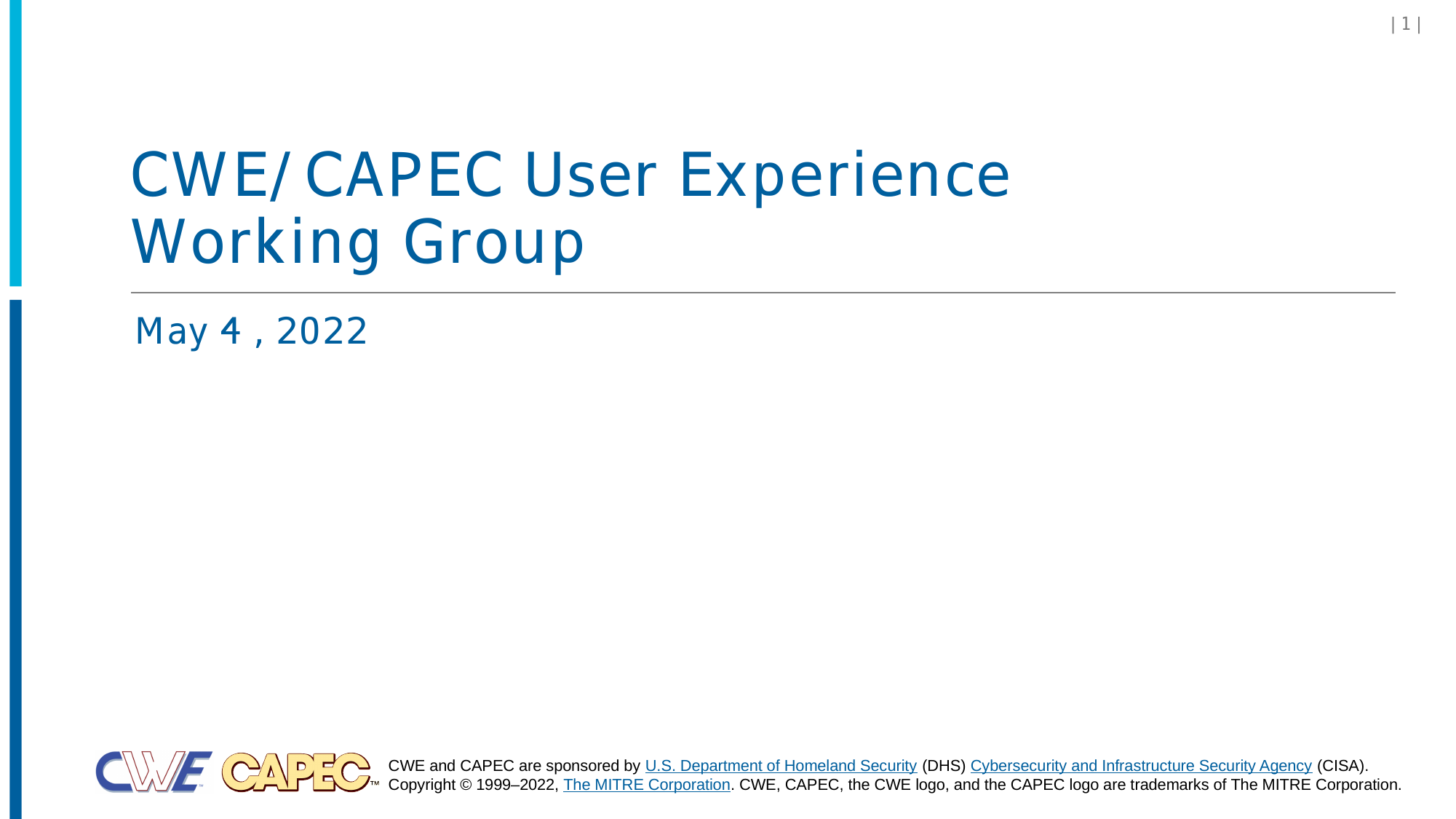

| 1 |
# CWE/CAPEC User Experience Working Group
May 4 , 2022